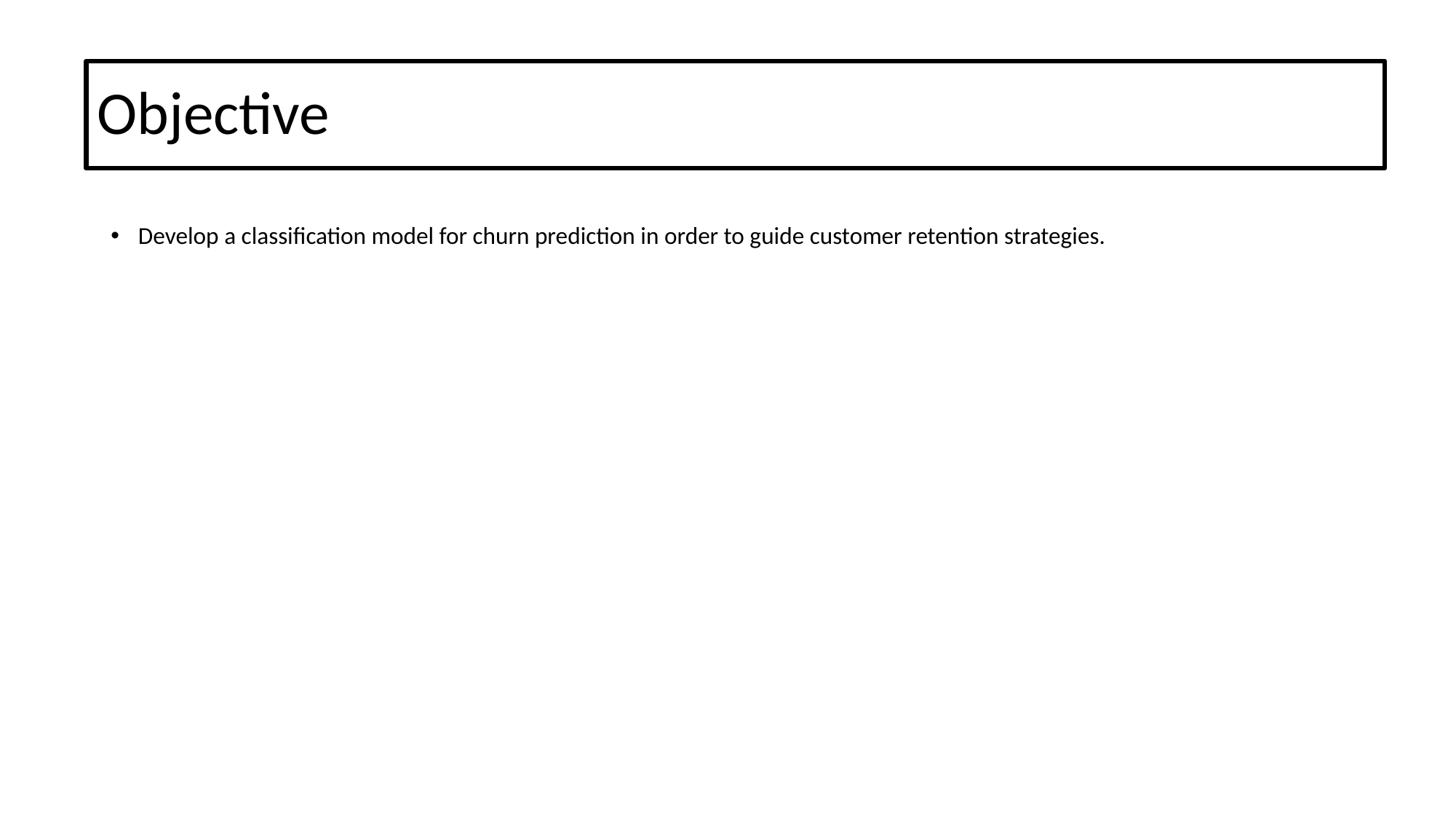

# Objective

Develop a classification model for churn prediction in order to guide customer retention strategies.